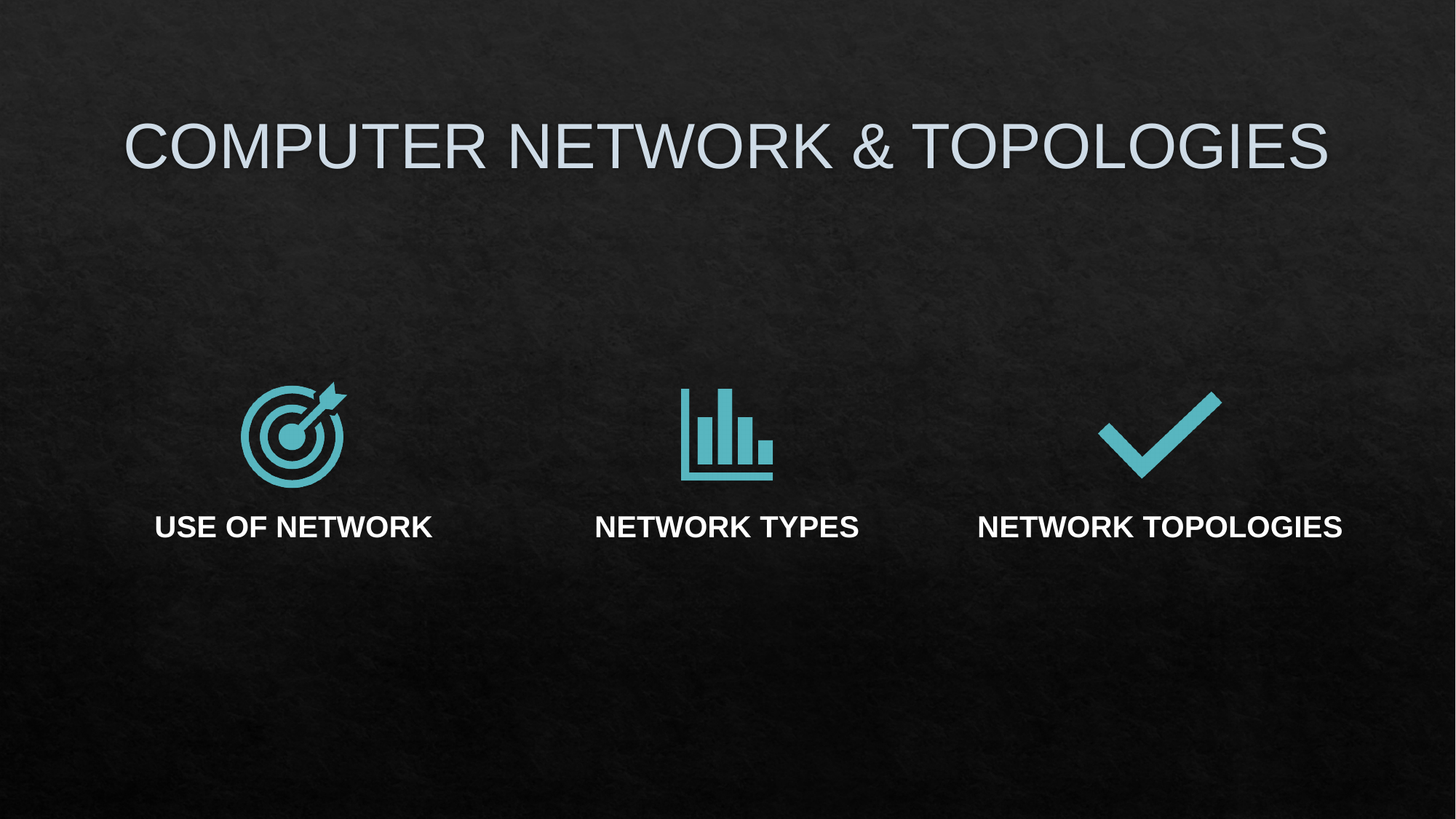

# COMPUTER NETWORK & TOPOLOGIES
USE OF NETWORK
NETWORK TYPES
NETWORK TOPOLOGIES